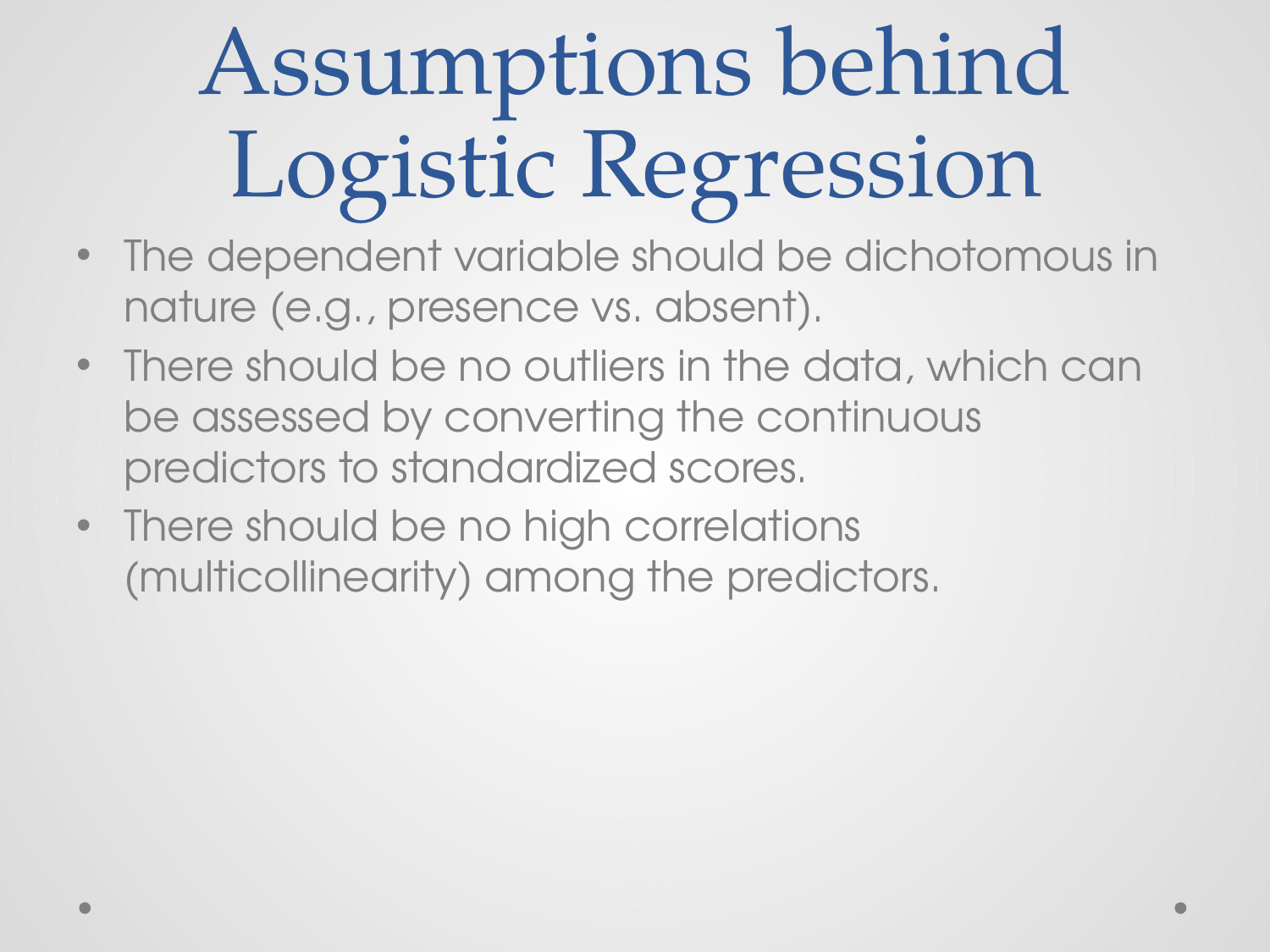

# Assumptions behind Logistic Regression
The dependent variable should be dichotomous in nature (e.g., presence vs. absent).
There should be no outliers in the data, which can be assessed by converting the continuous predictors to standardized scores.
There should be no high correlations (multicollinearity) among the predictors.